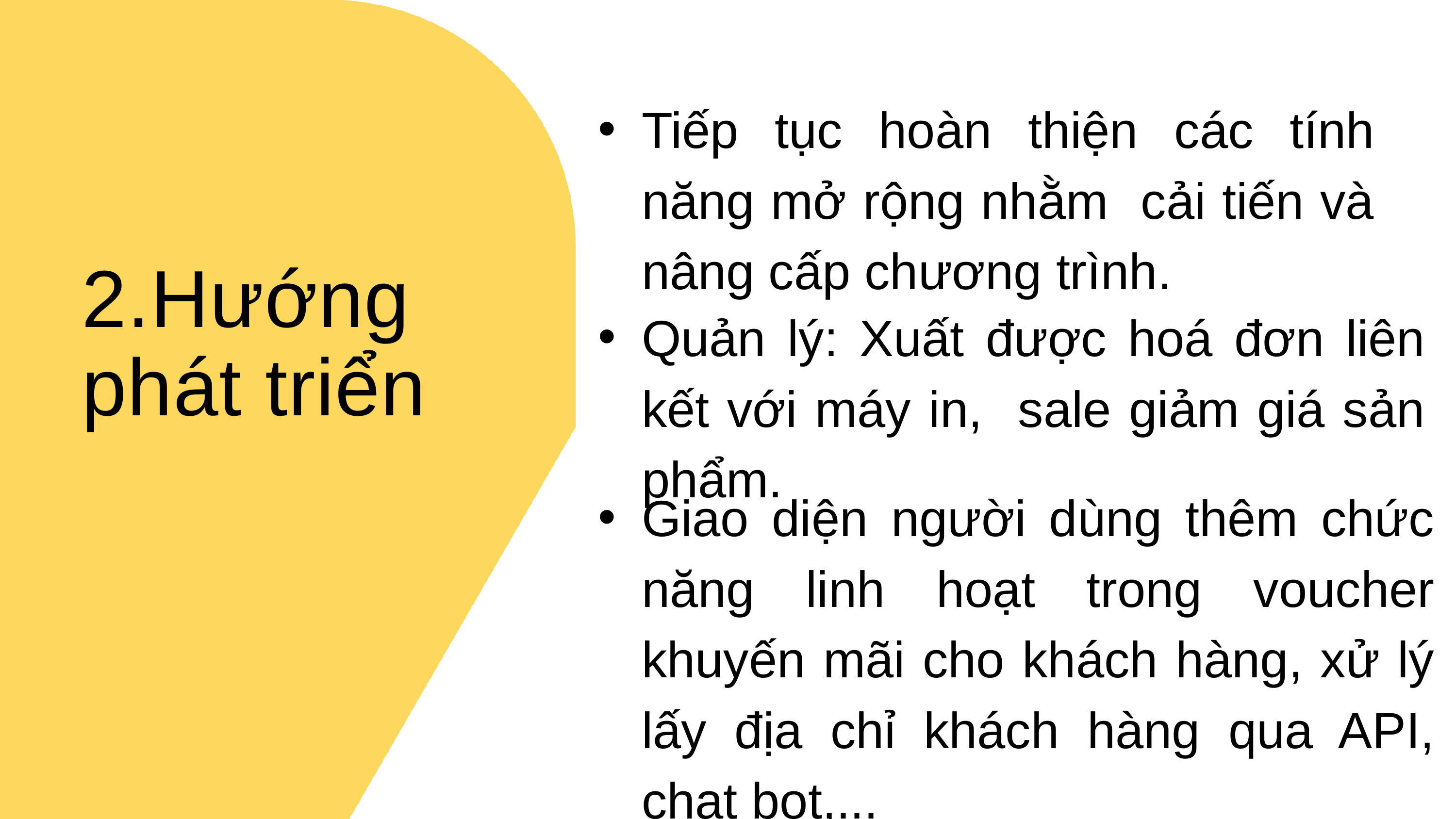

Tiếp tục hoàn thiện các tính năng mở rộng nhằm  cải tiến và nâng cấp chương trình.
2.Hướng phát triển
Quản lý: Xuất được hoá đơn liên kết với máy in,  sale giảm giá sản phẩm.
Giao diện người dùng thêm chức năng linh hoạt trong voucher khuyến mãi cho khách hàng, xử lý lấy địa chỉ khách hàng qua API, chat bot,...